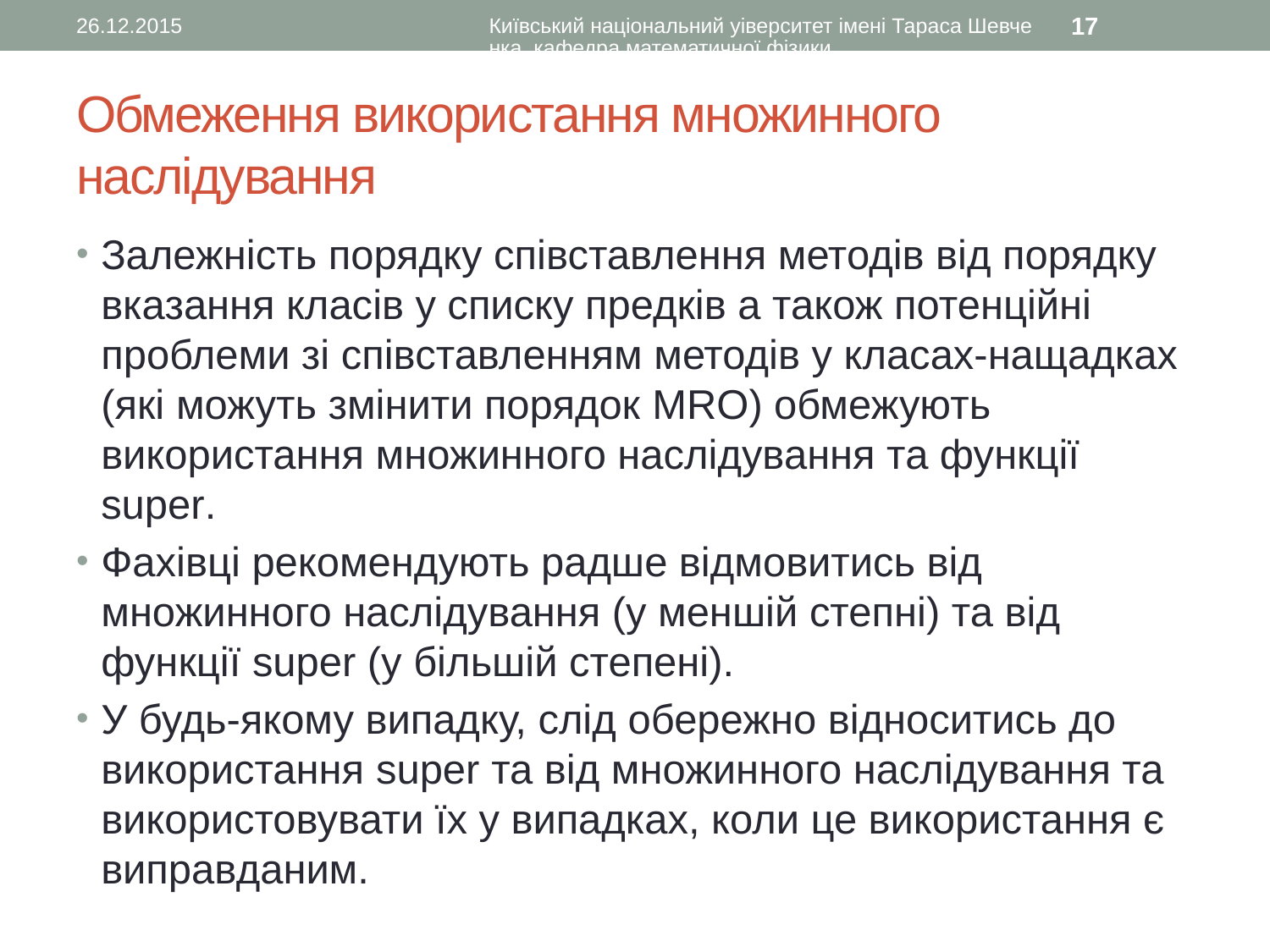

26.12.2015
Київський національний уіверситет імені Тараса Шевченка, кафедра математичної фізики
17
# Обмеження використання множинного наслідування
Залежність порядку співставлення методів від порядку вказання класів у списку предків а також потенційні проблеми зі співставленням методів у класах-нащадках (які можуть змінити порядок MRO) обмежують використання множинного наслідування та функції super.
Фахівці рекомендують радше відмовитись від множинного наслідування (у меншій степні) та від функції super (у більшій степені).
У будь-якому випадку, слід обережно відноситись до використання super та від множинного наслідування та використовувати їх у випадках, коли це використання є виправданим.